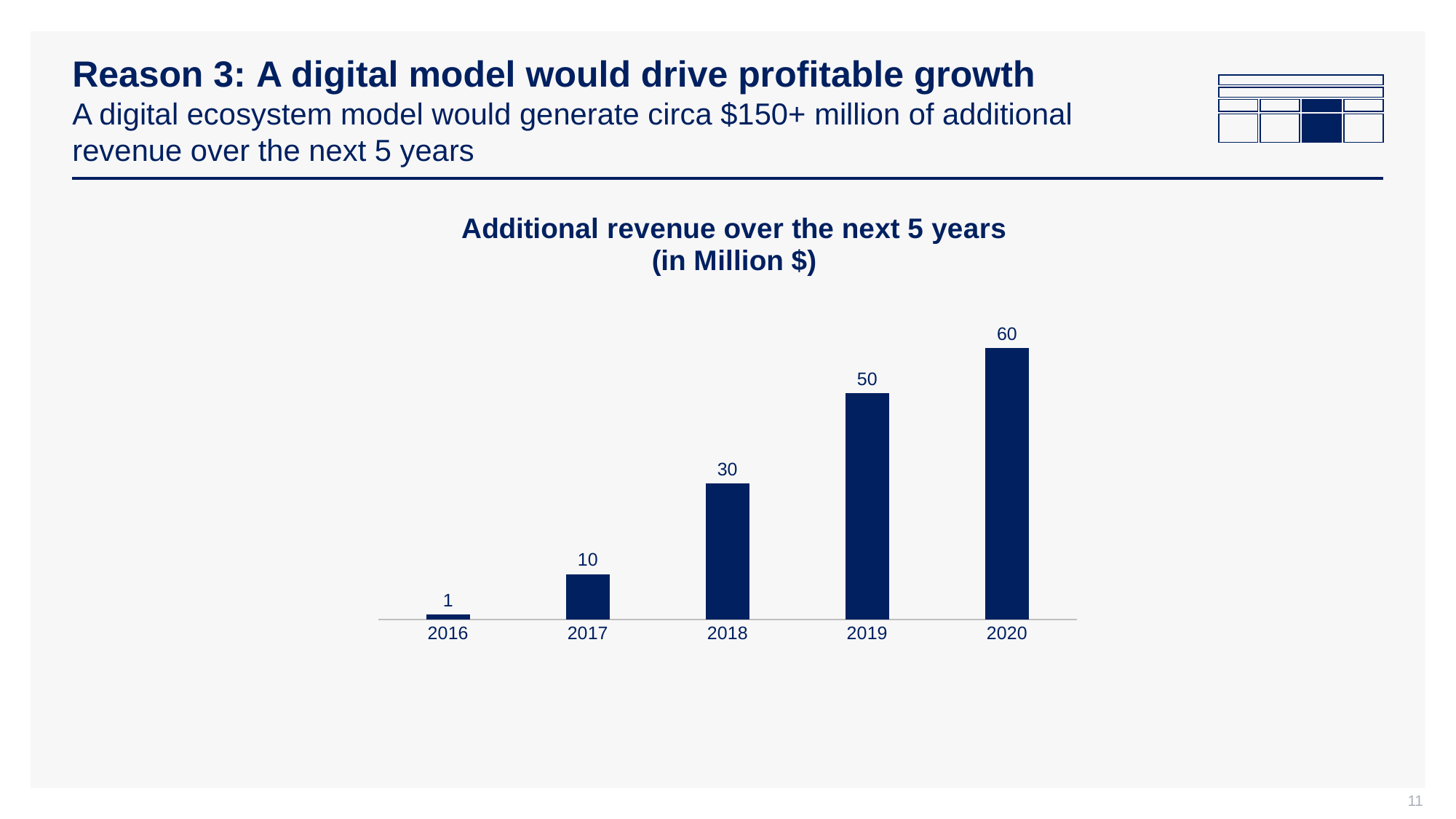

# Reason 3: A digital model would drive profitable growth A digital ecosystem model would generate circa $150+ million of additional revenue over the next 5 years

### Chart: Additional revenue over the next 5 years
(in Million $)

| Category | Additional revenue |
|---|---|
| 2016 | 1.0 |
| 2017 | 10.0 |
| 2018 | 30.0 |
| 2019 | 50.0 |
| 2020 | 60.0 |
11